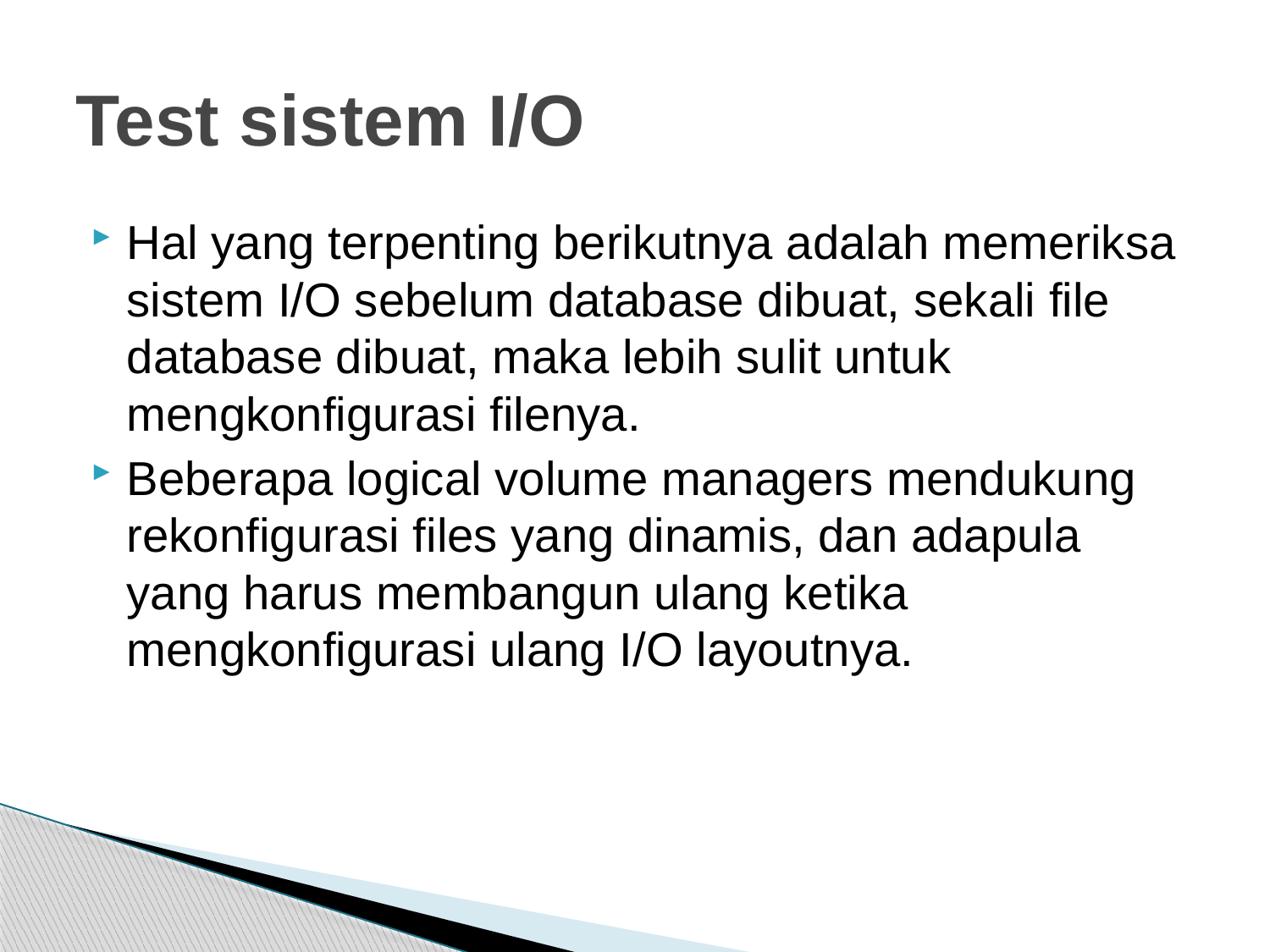

# Test sistem I/O
Hal yang terpenting berikutnya adalah memeriksa sistem I/O sebelum database dibuat, sekali file database dibuat, maka lebih sulit untuk mengkonfigurasi filenya.
Beberapa logical volume managers mendukung rekonfigurasi files yang dinamis, dan adapula yang harus membangun ulang ketika mengkonfigurasi ulang I/O layoutnya.